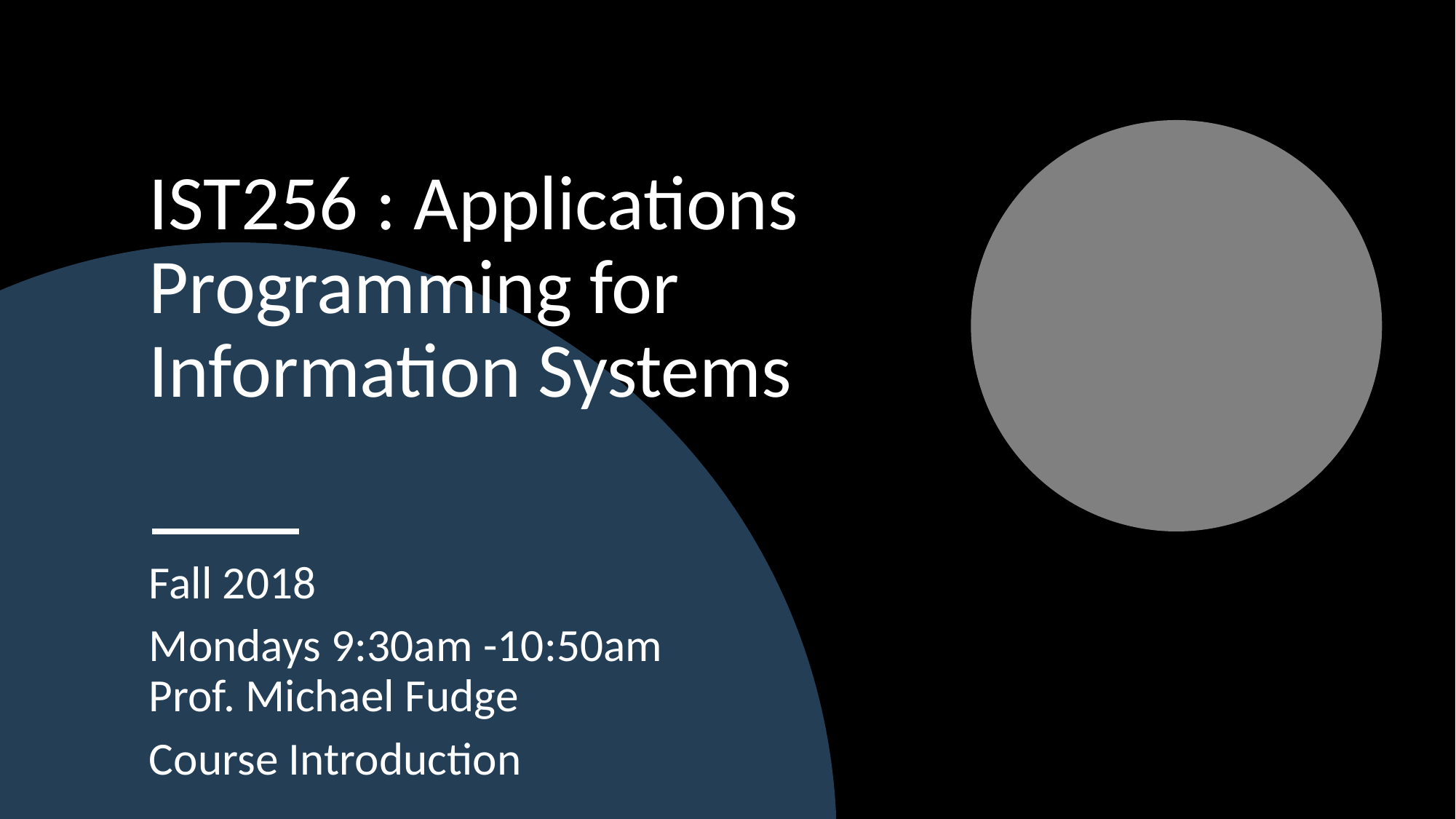

# IST256 : Applications Programming for Information Systems

Fall 2018
Mondays 9:30am -10:50am
Prof. Michael Fudge
Course Introduction